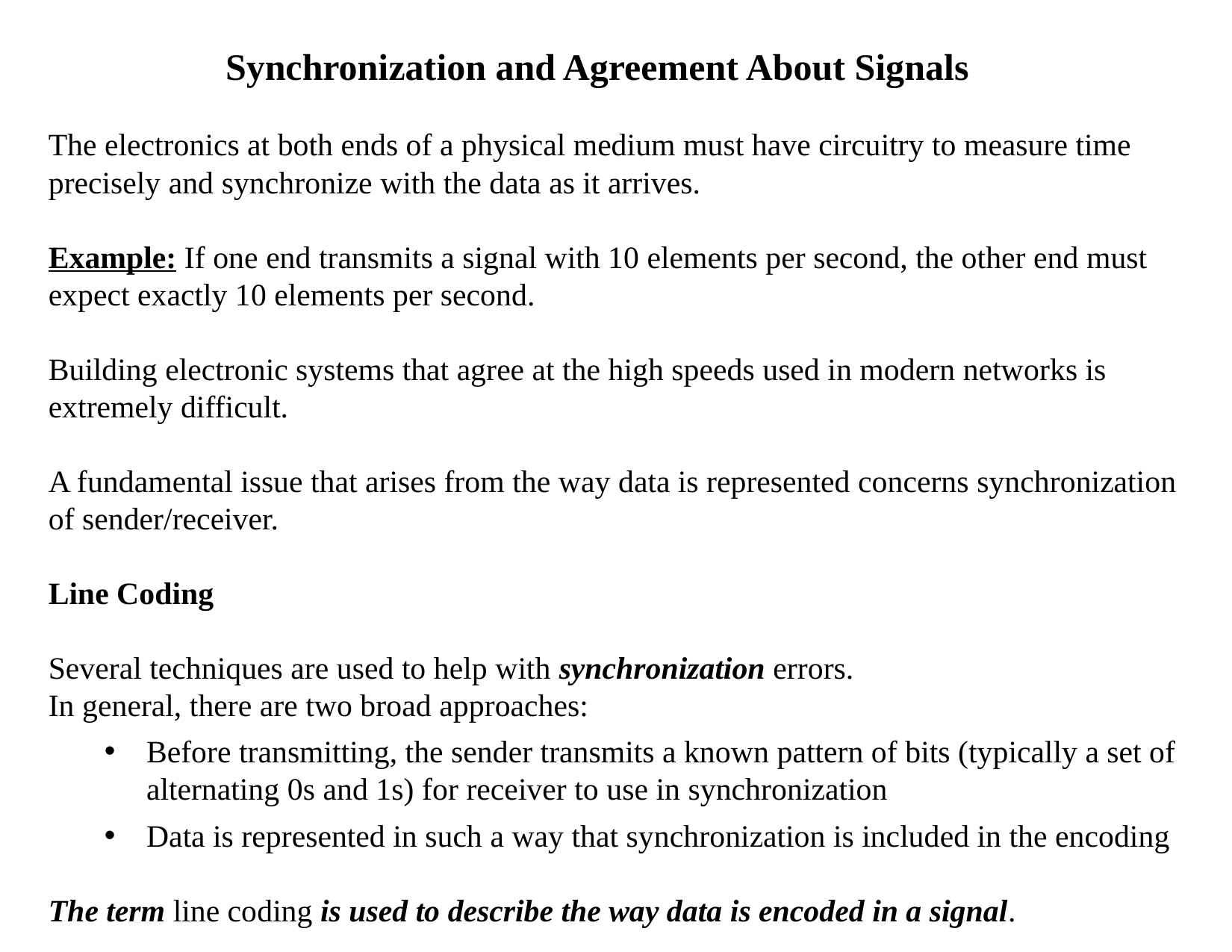

Synchronization and Agreement About Signals

The electronics at both ends of a physical medium must have circuitry to measure time precisely and synchronize with the data as it arrives.

Example: If one end transmits a signal with 10 elements per second, the other end must expect exactly 10 elements per second.

Building electronic systems that agree at the high speeds used in modern networks is extremely difficult.

A fundamental issue that arises from the way data is represented concerns synchronization of sender/receiver.

Line Coding

Several techniques are used to help with synchronization errors.
In general, there are two broad approaches:
Before transmitting, the sender transmits a known pattern of bits (typically a set of alternating 0s and 1s) for receiver to use in synchronization
Data is represented in such a way that synchronization is included in the encoding

The term line coding is used to describe the way data is encoded in a signal.